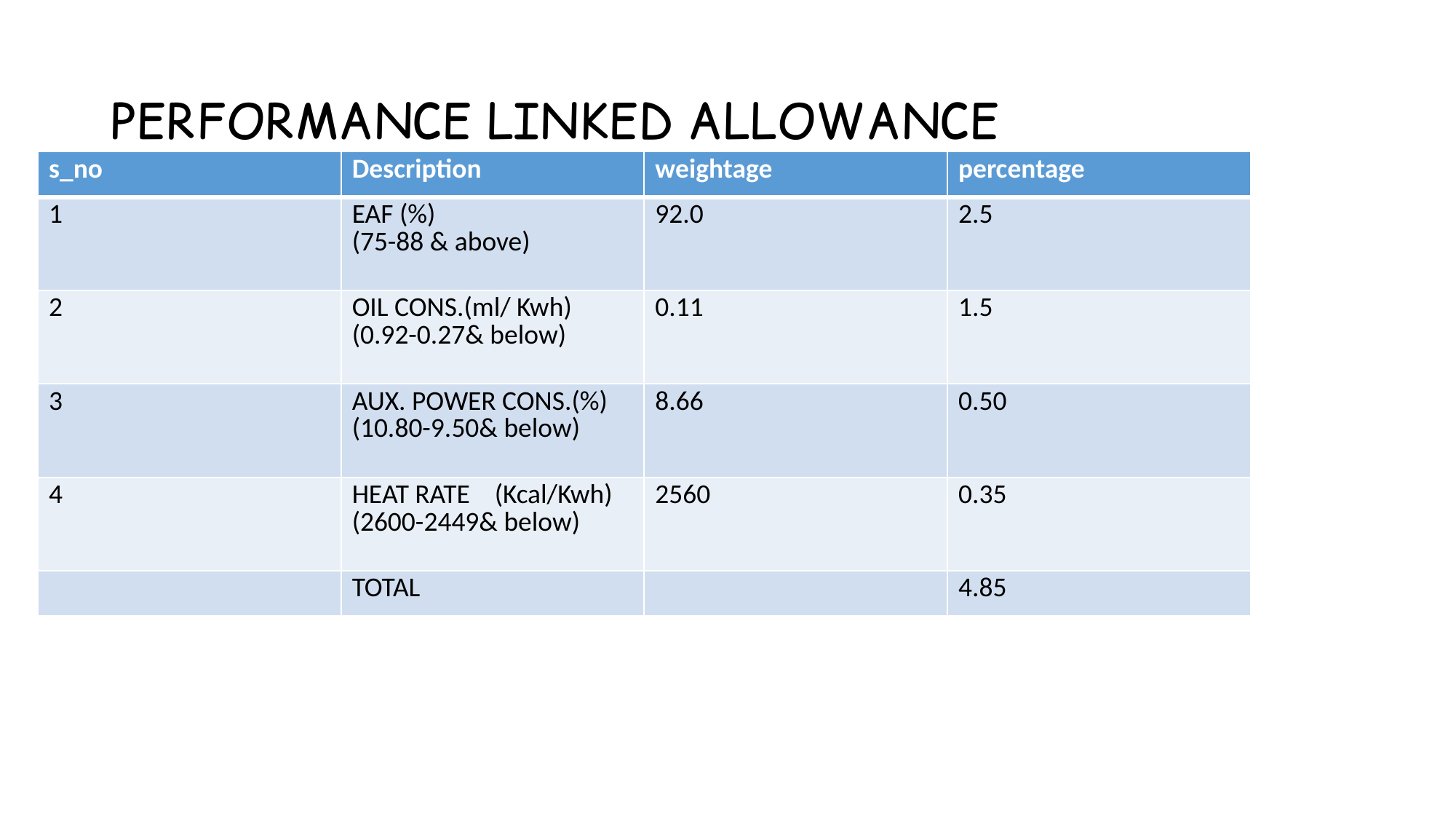

# PERFORMANCE LINKED ALLOWANCE
| s\_no | Description | weightage | percentage |
| --- | --- | --- | --- |
| 1 | EAF (%) (75-88 & above) | 92.0 | 2.5 |
| 2 | OIL CONS.(ml/ Kwh) (0.92-0.27& below) | 0.11 | 1.5 |
| 3 | AUX. POWER CONS.(%) (10.80-9.50& below) | 8.66 | 0.50 |
| 4 | HEAT RATE (Kcal/Kwh) (2600-2449& below) | 2560 | 0.35 |
|  | TOTAL |  | 4.85 |